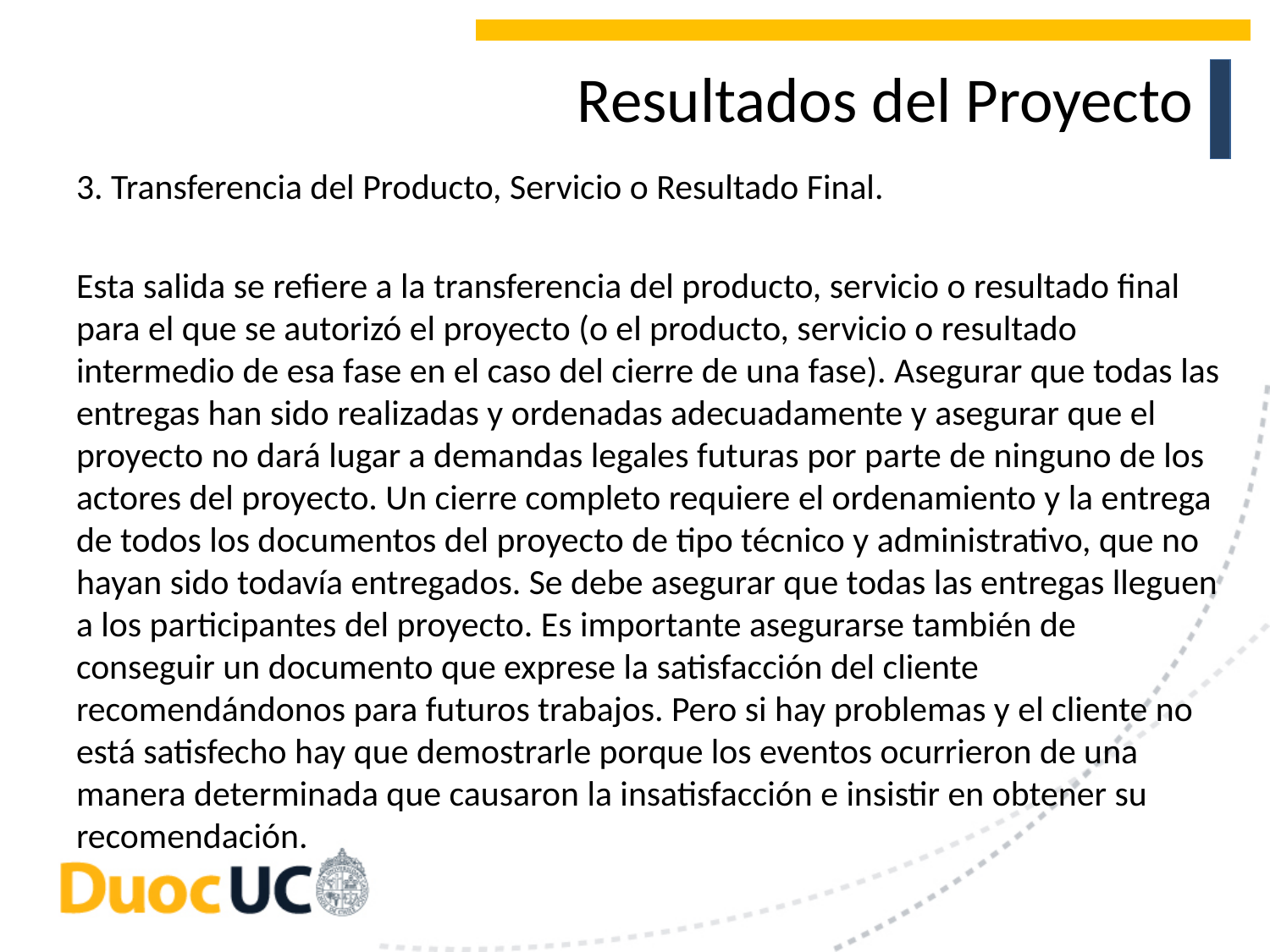

# Resultados del Proyecto
3. Transferencia del Producto, Servicio o Resultado Final.

Esta salida se refiere a la transferencia del producto, servicio o resultado final para el que se autorizó el proyecto (o el producto, servicio o resultado intermedio de esa fase en el caso del cierre de una fase). Asegurar que todas las entregas han sido realizadas y ordenadas adecuadamente y asegurar que el proyecto no dará lugar a demandas legales futuras por parte de ninguno de los actores del proyecto. Un cierre completo requiere el ordenamiento y la entrega de todos los documentos del proyecto de tipo técnico y administrativo, que no hayan sido todavía entregados. Se debe asegurar que todas las entregas lleguen a los participantes del proyecto. Es importante asegurarse también de conseguir un documento que exprese la satisfacción del cliente recomendándonos para futuros trabajos. Pero si hay problemas y el cliente no está satisfecho hay que demostrarle porque los eventos ocurrieron de una manera determinada que causaron la insatisfacción e insistir en obtener su recomendación.